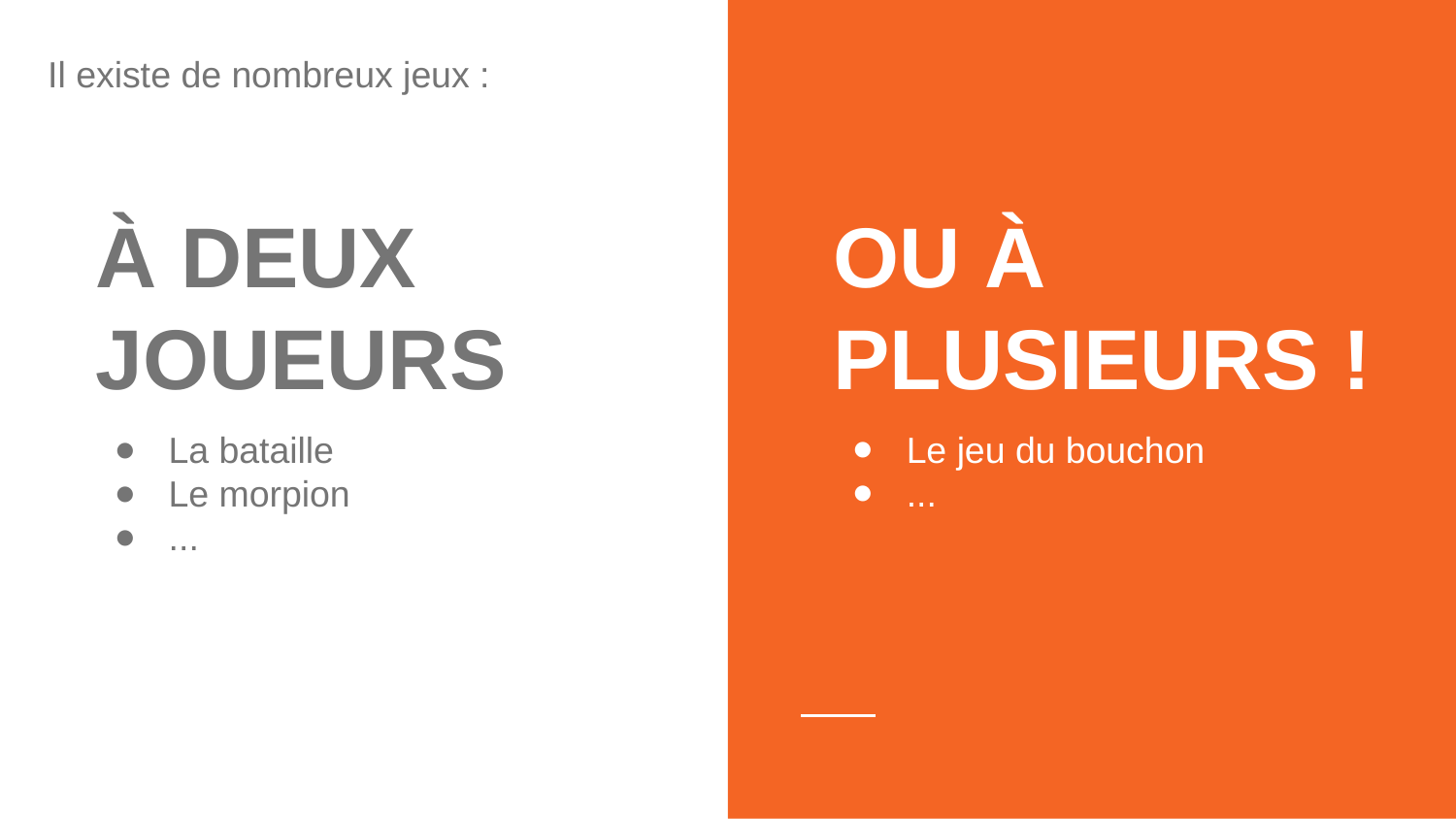

Il existe de nombreux jeux :
OU À PLUSIEURS !
Le jeu du bouchon
...
# À DEUX JOUEURS
La bataille
Le morpion
...